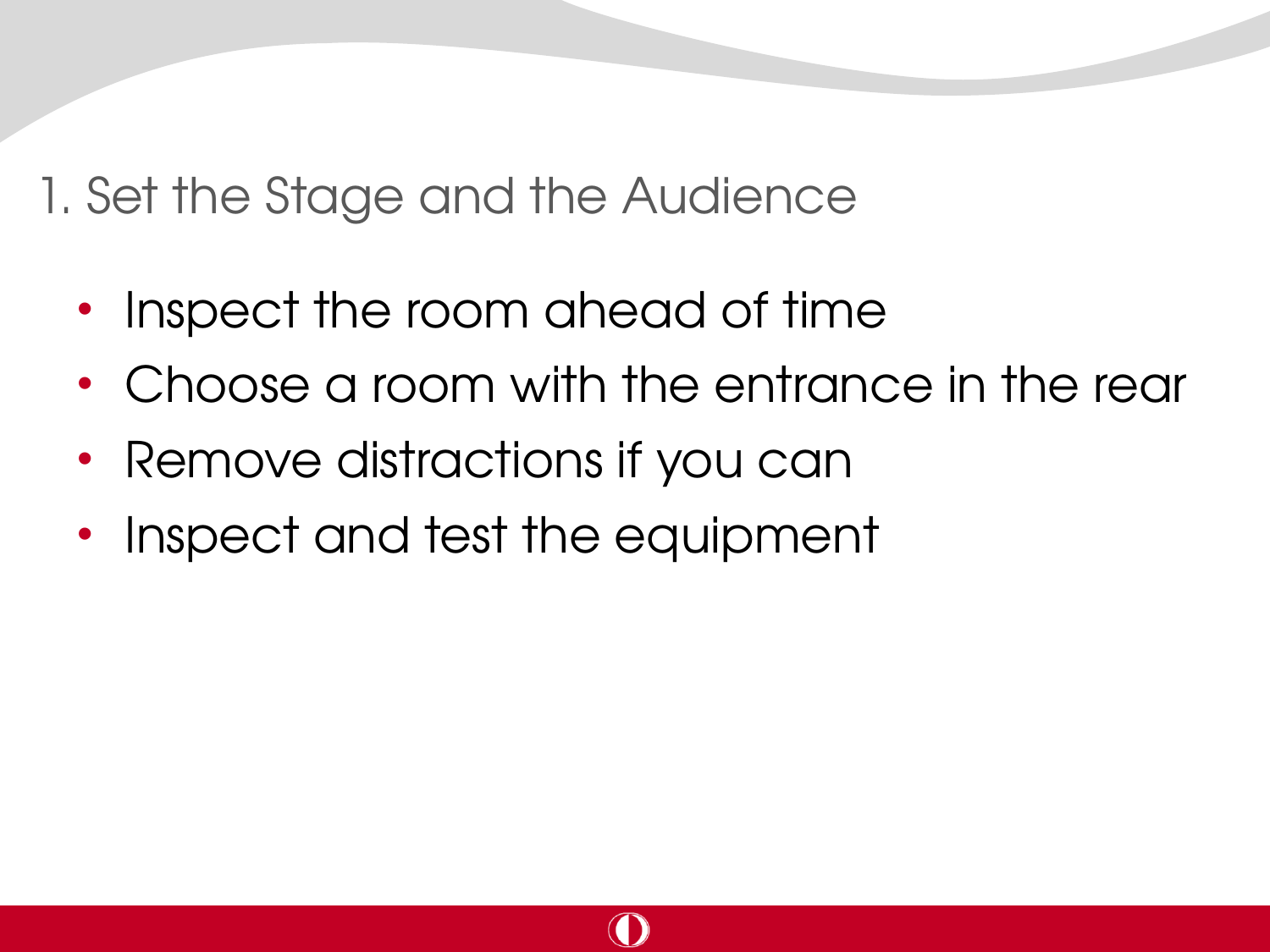

# 1. Set the Stage and the Audience
Inspect the room ahead of time
Choose a room with the entrance in the rear
Remove distractions if you can
Inspect and test the equipment